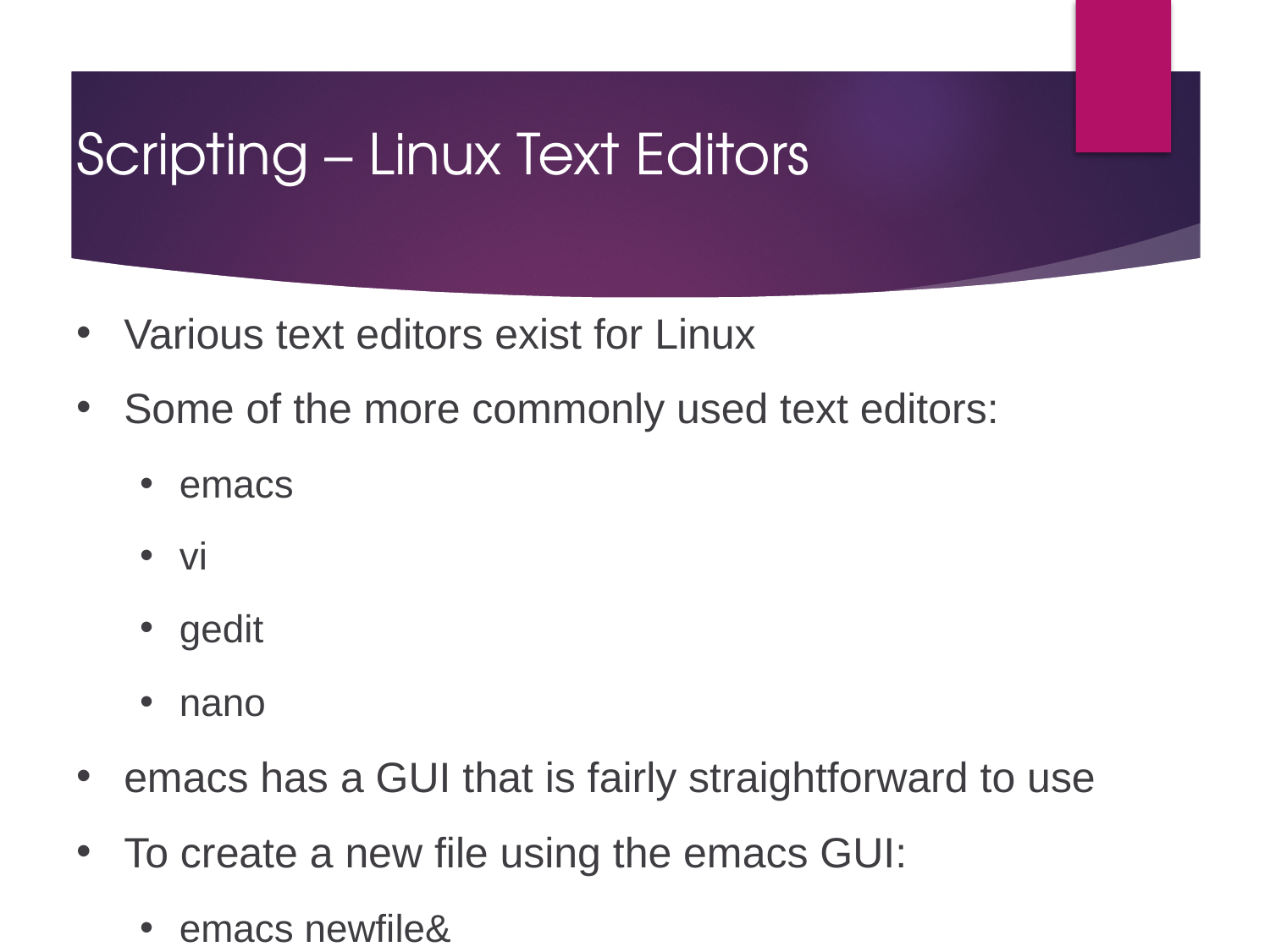

# Scripting – Linux Text Editors
Various text editors exist for Linux
Some of the more commonly used text editors:
emacs
vi
gedit
nano
emacs has a GUI that is fairly straightforward to use
To create a new file using the emacs GUI:
emacs newfile&